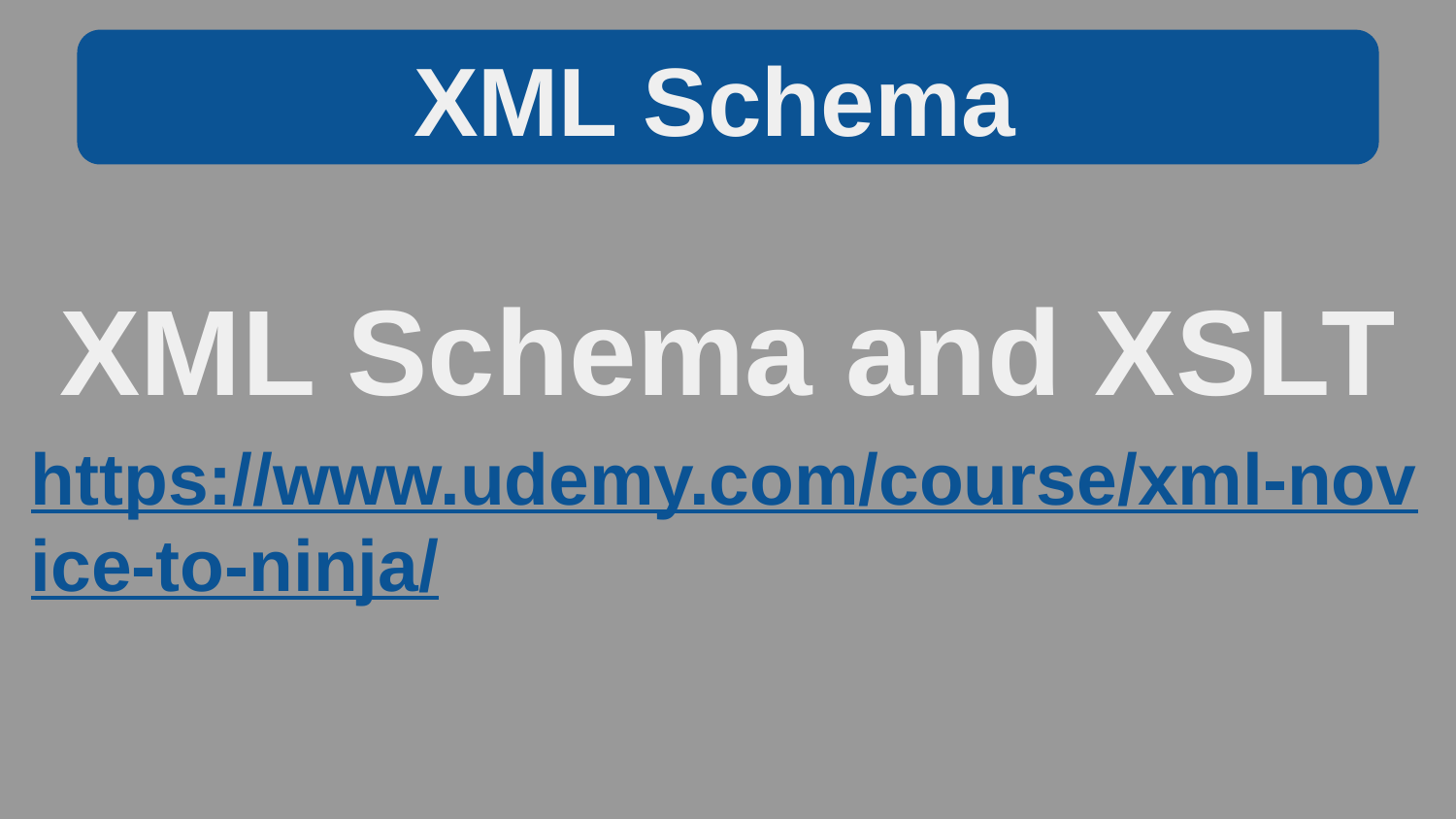

XML Schema
XML Schema and XSLT
https://www.udemy.com/course/xml-novice-to-ninja/